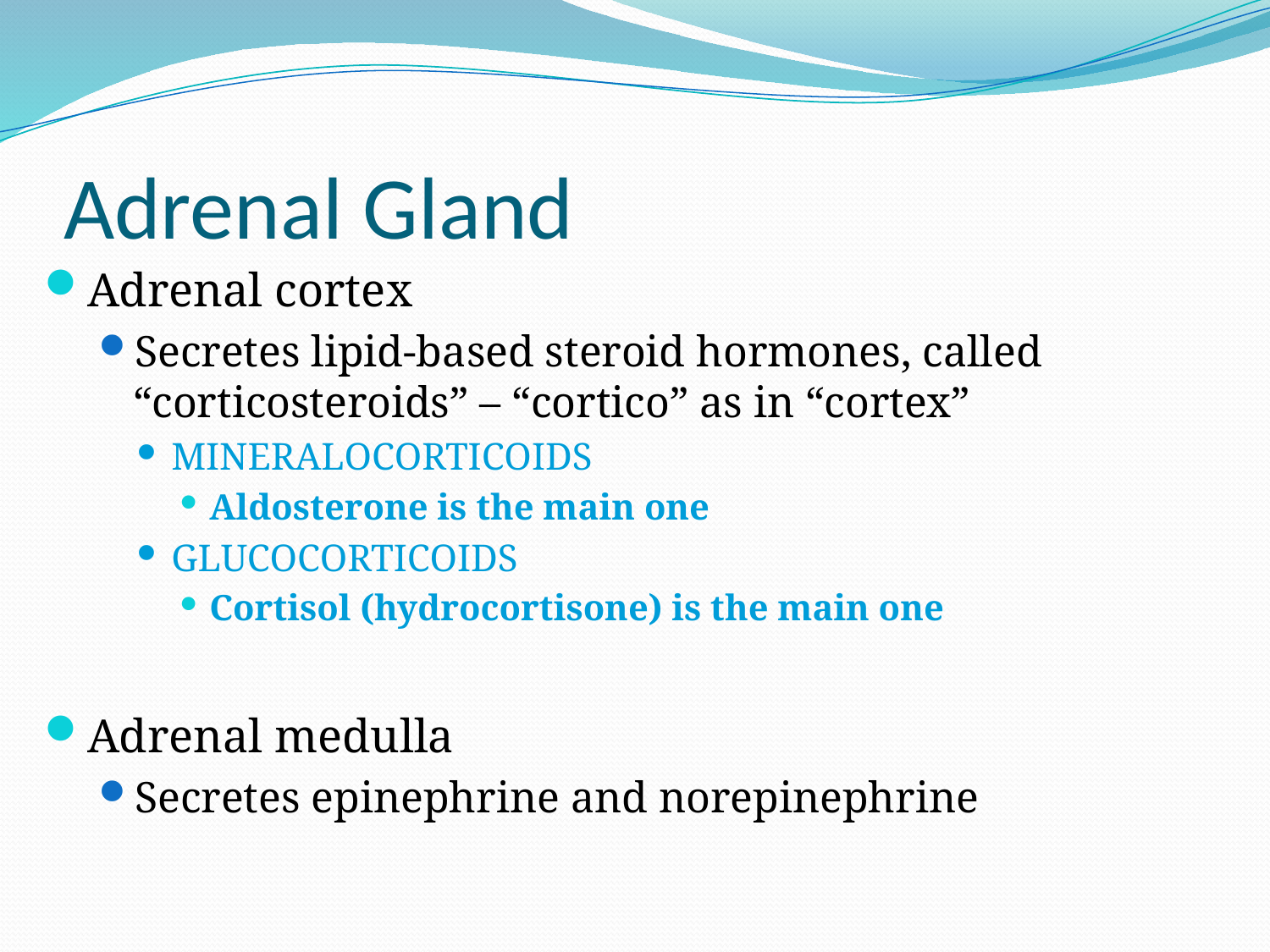

# Adrenal Gland

Adrenal cortex
Secretes lipid-based steroid hormones, called “corticosteroids” – “cortico” as in “cortex”
MINERALOCORTICOIDS
Aldosterone is the main one
GLUCOCORTICOIDS
Cortisol (hydrocortisone) is the main one

Adrenal medulla
Secretes epinephrine and norepinephrine

17